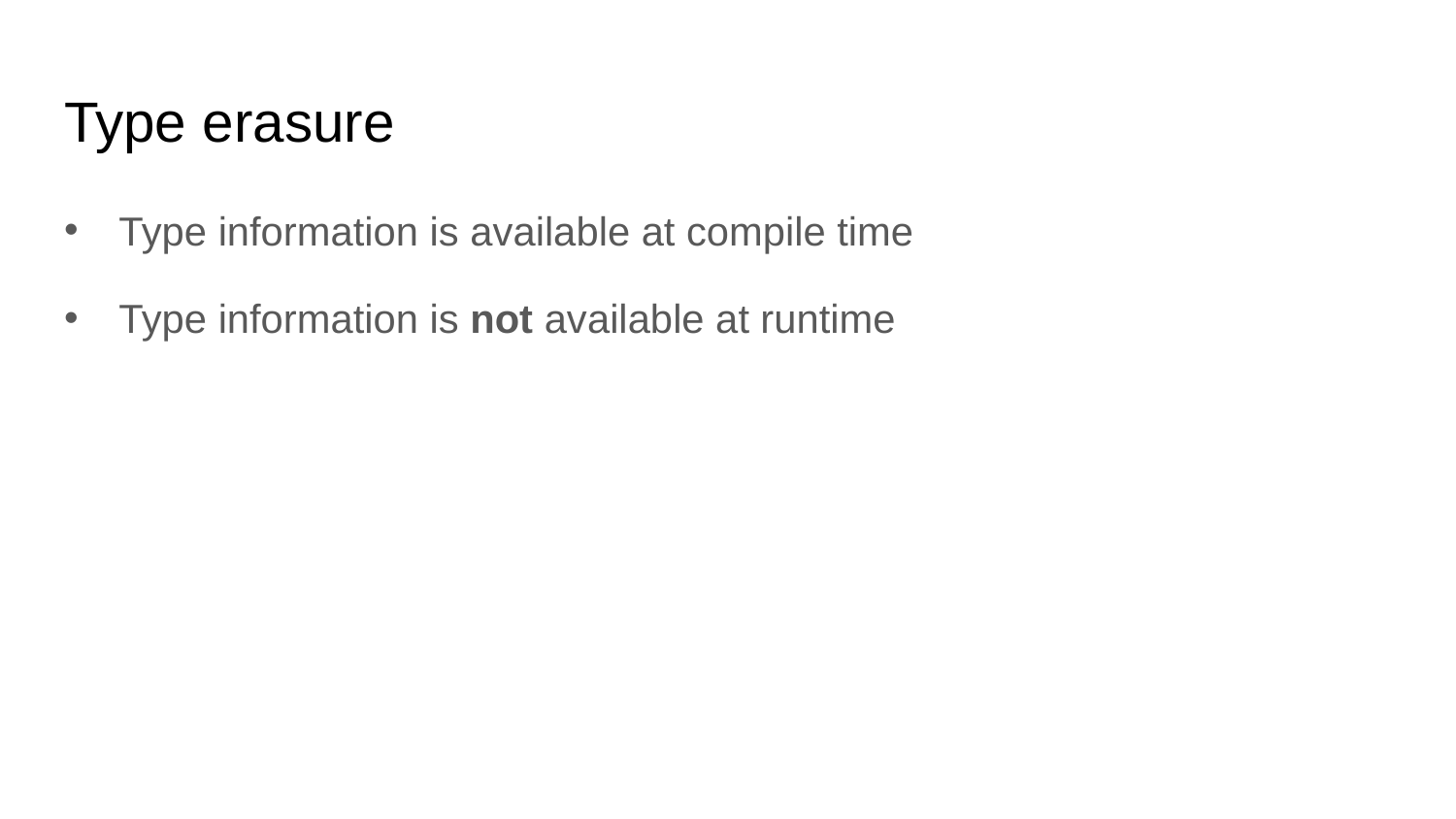

# Type erasure
Type information is available at compile time
Type information is not available at runtime